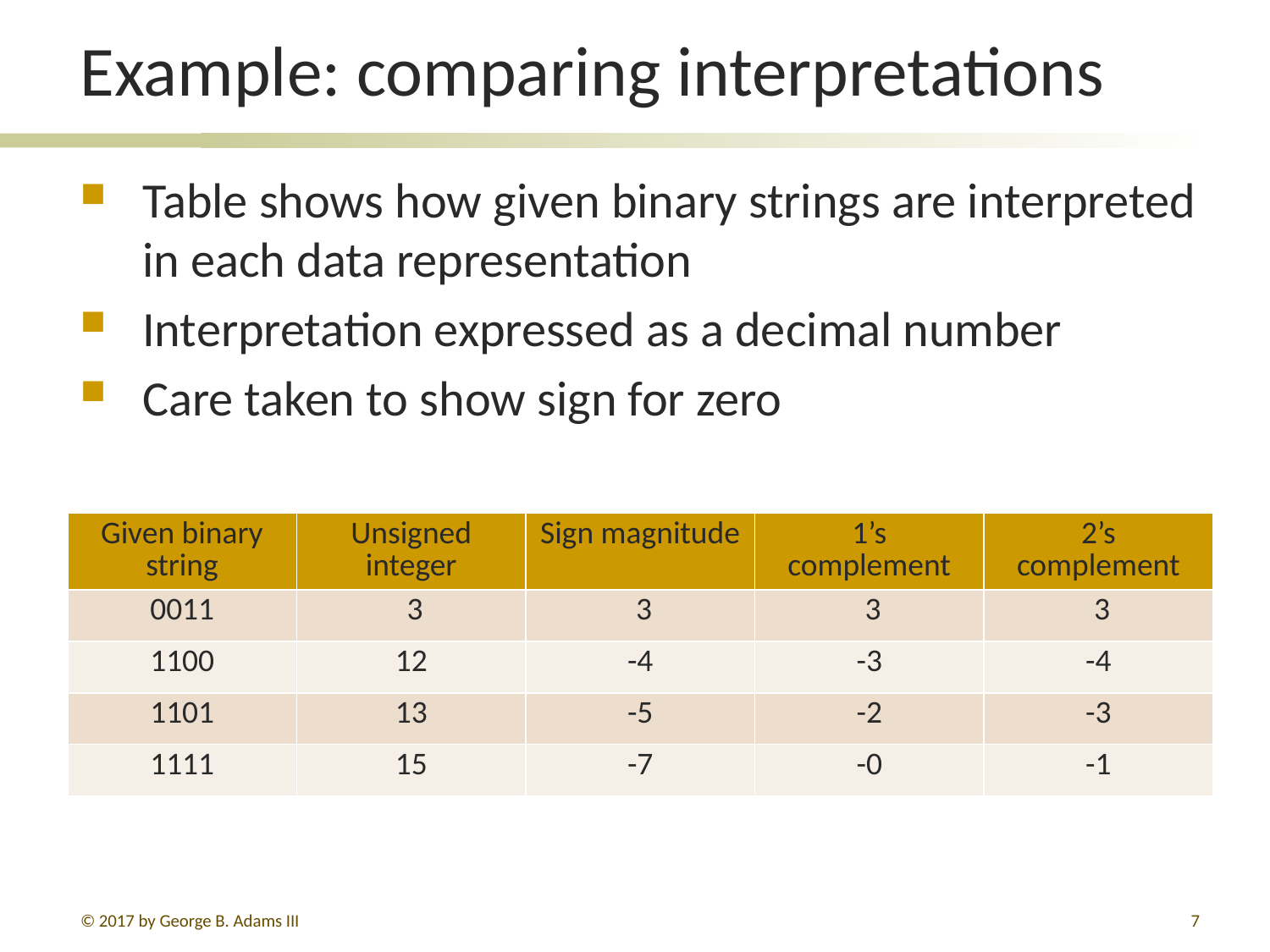

# Example: comparing interpretations
Table shows how given binary strings are interpreted in each data representation
Interpretation expressed as a decimal number
Care taken to show sign for zero
| Given binary string | Unsigned integer | Sign magnitude | 1’s complement | 2’s complement |
| --- | --- | --- | --- | --- |
| 0011 | 3 | 3 | 3 | 3 |
| 1100 | 12 | -4 | -3 | -4 |
| 1101 | 13 | -5 | -2 | -3 |
| 1111 | 15 | -7 | -0 | -1 |
© 2017 by George B. Adams III
7